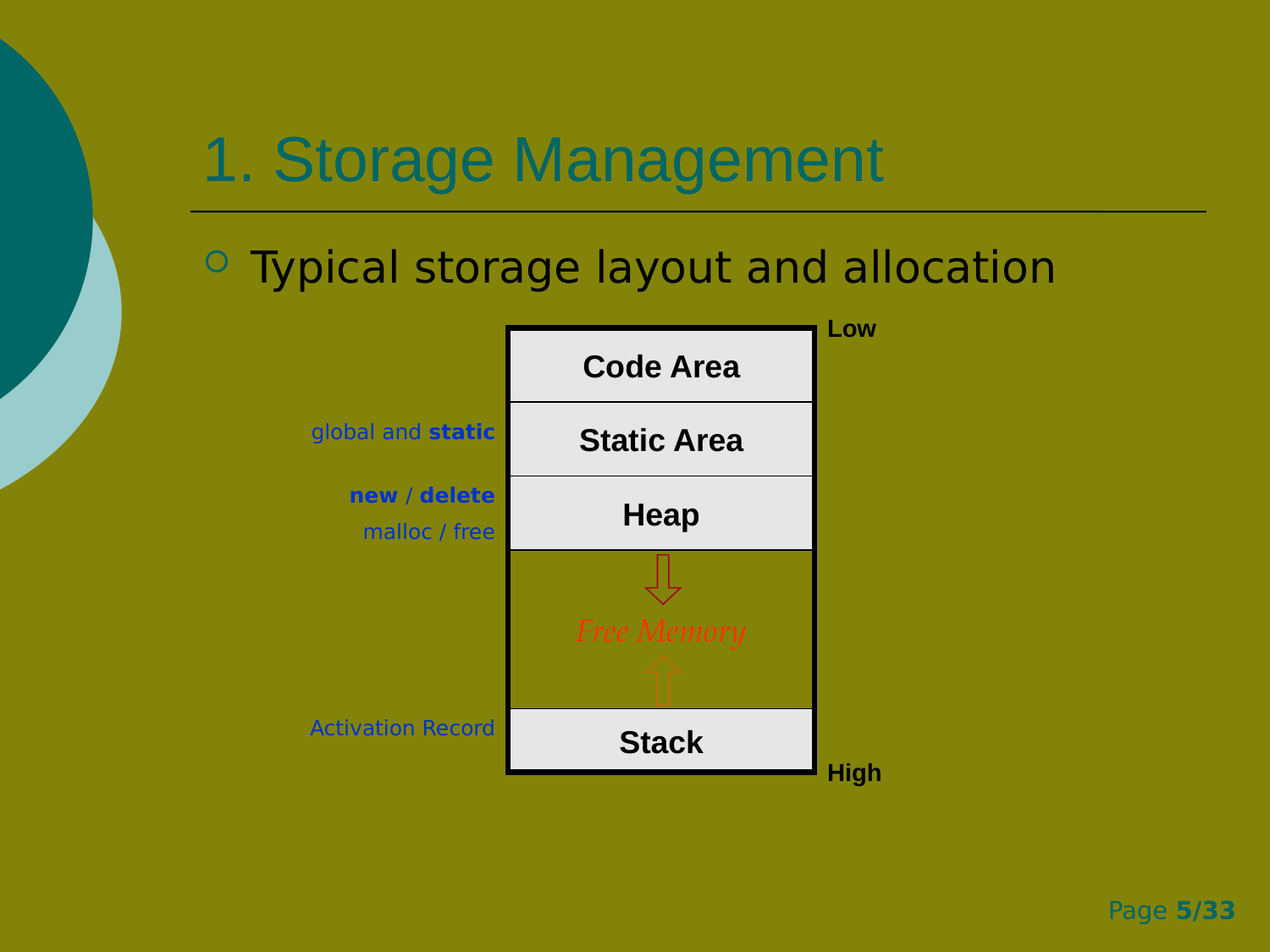

# 1. Storage Management
Typical storage layout and allocation
Low
Code Area

Static Area
global and static
new / delete
malloc / free
Heap
Free Memory

Activation Record
Stack
High